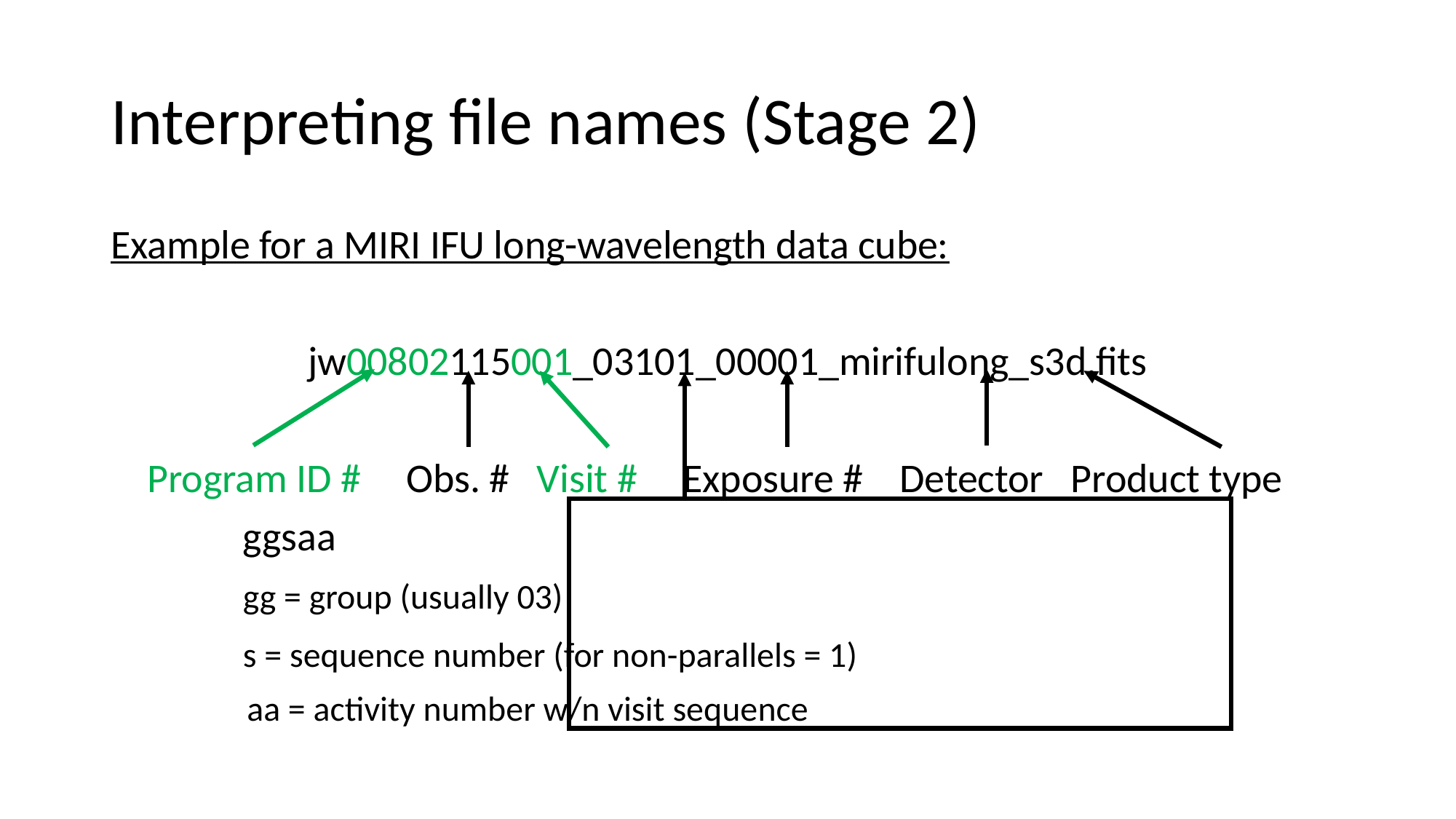

# Interpreting file names (Stage 2)
Example for a MIRI IFU long-wavelength data cube:

jw00802115001_03101_00001_mirifulong_s3d.fits

    Program ID #     Obs. #   Visit #     Exposure #    Detector   Product type
				   ggsaa
				   gg = group (usually 03)
				   s = sequence number (for non-parallels = 1)
				    aa = activity number w/n visit sequence